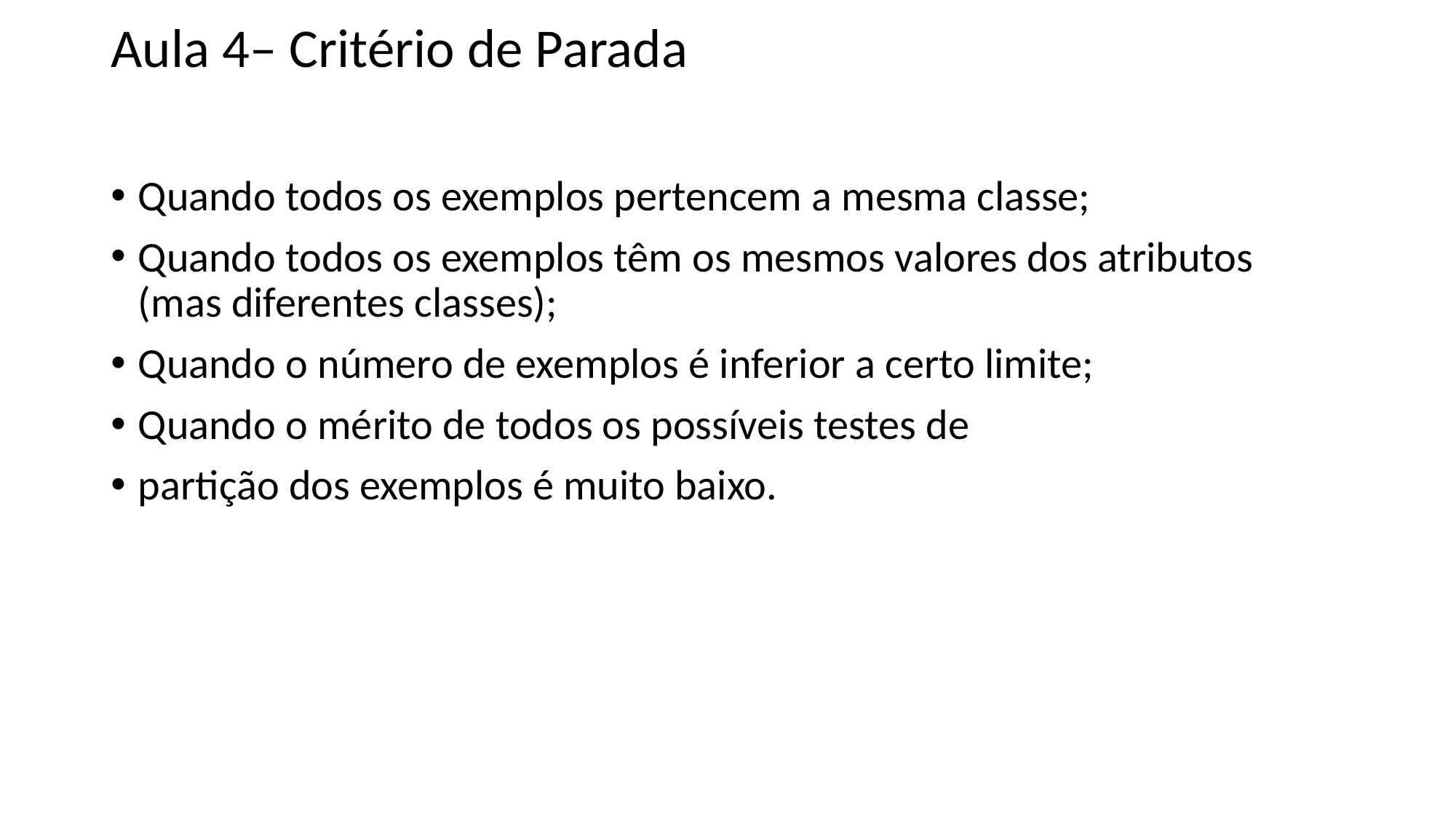

# Aula 4– Critério de Parada

Quando todos os exemplos pertencem a mesma classe;
Quando todos os exemplos têm os mesmos valores dos atributos (mas diferentes classes);
Quando o número de exemplos é inferior a certo limite;
Quando o mérito de todos os possíveis testes de
partição dos exemplos é muito baixo.